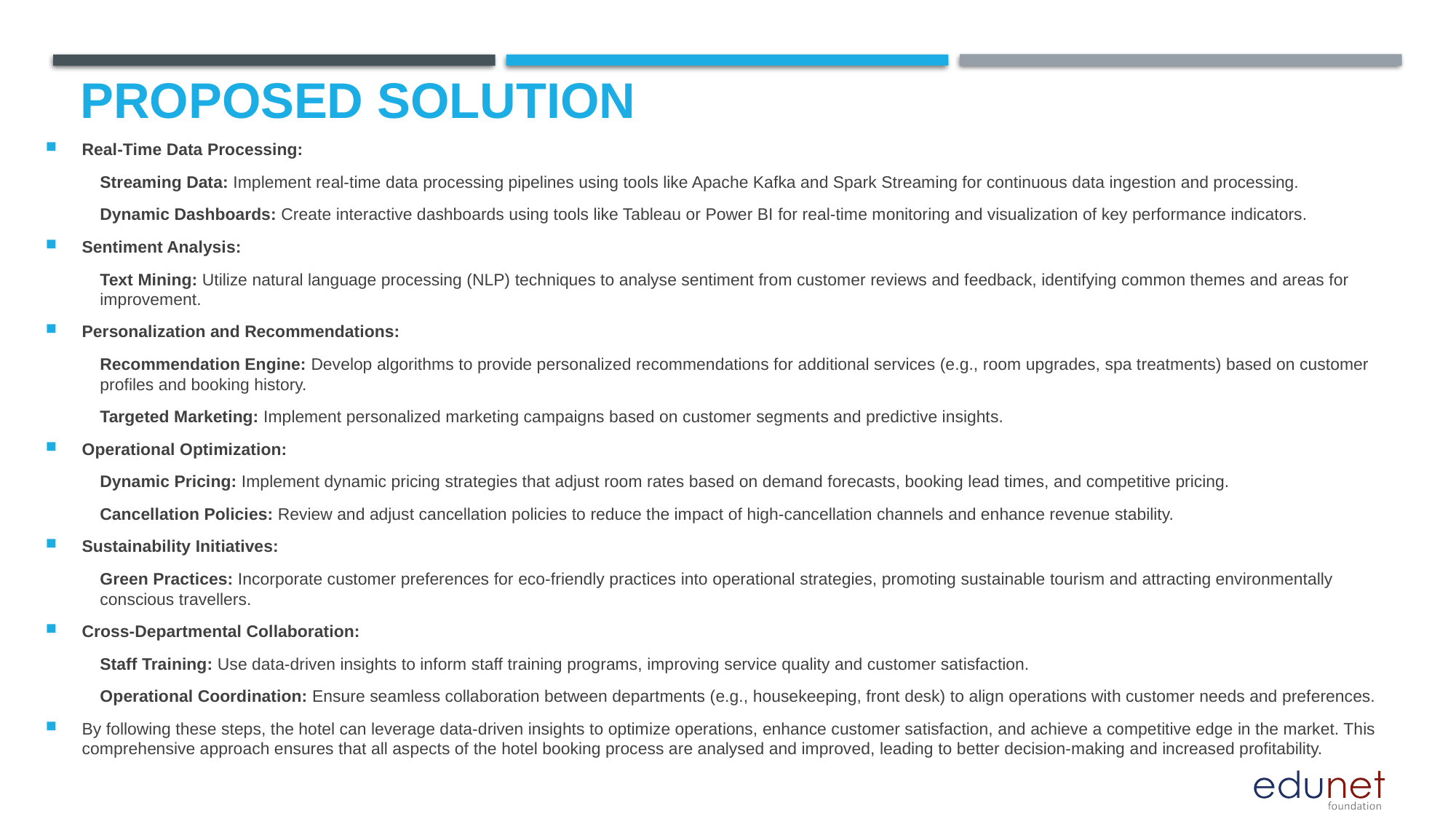

# Proposed Solution
Real-Time Data Processing:
Streaming Data: Implement real-time data processing pipelines using tools like Apache Kafka and Spark Streaming for continuous data ingestion and processing.
Dynamic Dashboards: Create interactive dashboards using tools like Tableau or Power BI for real-time monitoring and visualization of key performance indicators.
Sentiment Analysis:
Text Mining: Utilize natural language processing (NLP) techniques to analyse sentiment from customer reviews and feedback, identifying common themes and areas for improvement.
Personalization and Recommendations:
Recommendation Engine: Develop algorithms to provide personalized recommendations for additional services (e.g., room upgrades, spa treatments) based on customer profiles and booking history.
Targeted Marketing: Implement personalized marketing campaigns based on customer segments and predictive insights.
Operational Optimization:
Dynamic Pricing: Implement dynamic pricing strategies that adjust room rates based on demand forecasts, booking lead times, and competitive pricing.
Cancellation Policies: Review and adjust cancellation policies to reduce the impact of high-cancellation channels and enhance revenue stability.
Sustainability Initiatives:
Green Practices: Incorporate customer preferences for eco-friendly practices into operational strategies, promoting sustainable tourism and attracting environmentally conscious travellers.
Cross-Departmental Collaboration:
Staff Training: Use data-driven insights to inform staff training programs, improving service quality and customer satisfaction.
Operational Coordination: Ensure seamless collaboration between departments (e.g., housekeeping, front desk) to align operations with customer needs and preferences.
By following these steps, the hotel can leverage data-driven insights to optimize operations, enhance customer satisfaction, and achieve a competitive edge in the market. This comprehensive approach ensures that all aspects of the hotel booking process are analysed and improved, leading to better decision-making and increased profitability.